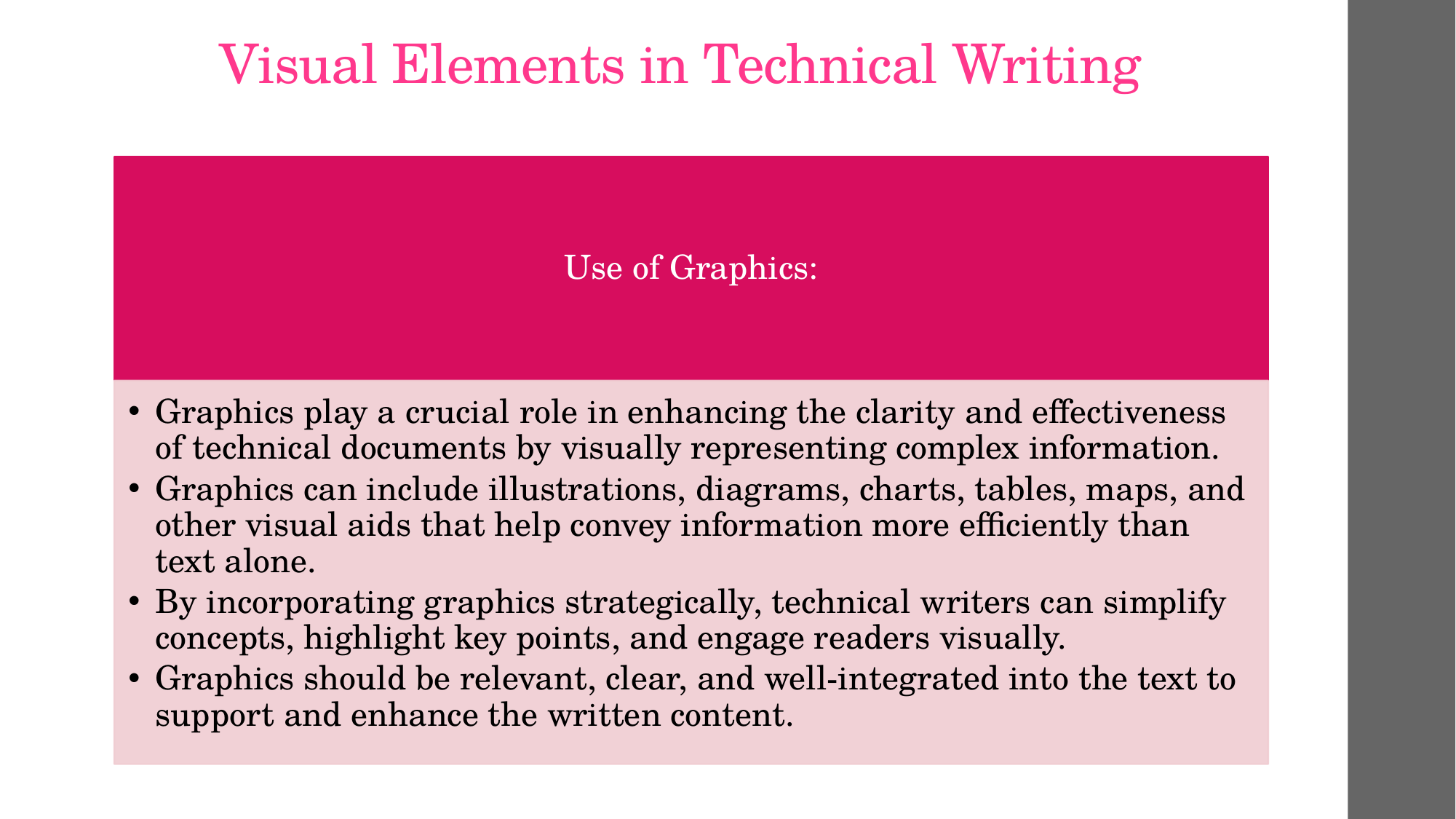

# Visual Elements in Technical Writing
Use of Graphics:
Graphics play a crucial role in enhancing the clarity and effectiveness of technical documents by visually representing complex information.
Graphics can include illustrations, diagrams, charts, tables, maps, and other visual aids that help convey information more efficiently than text alone.
By incorporating graphics strategically, technical writers can simplify concepts, highlight key points, and engage readers visually.
Graphics should be relevant, clear, and well-integrated into the text to support and enhance the written content.